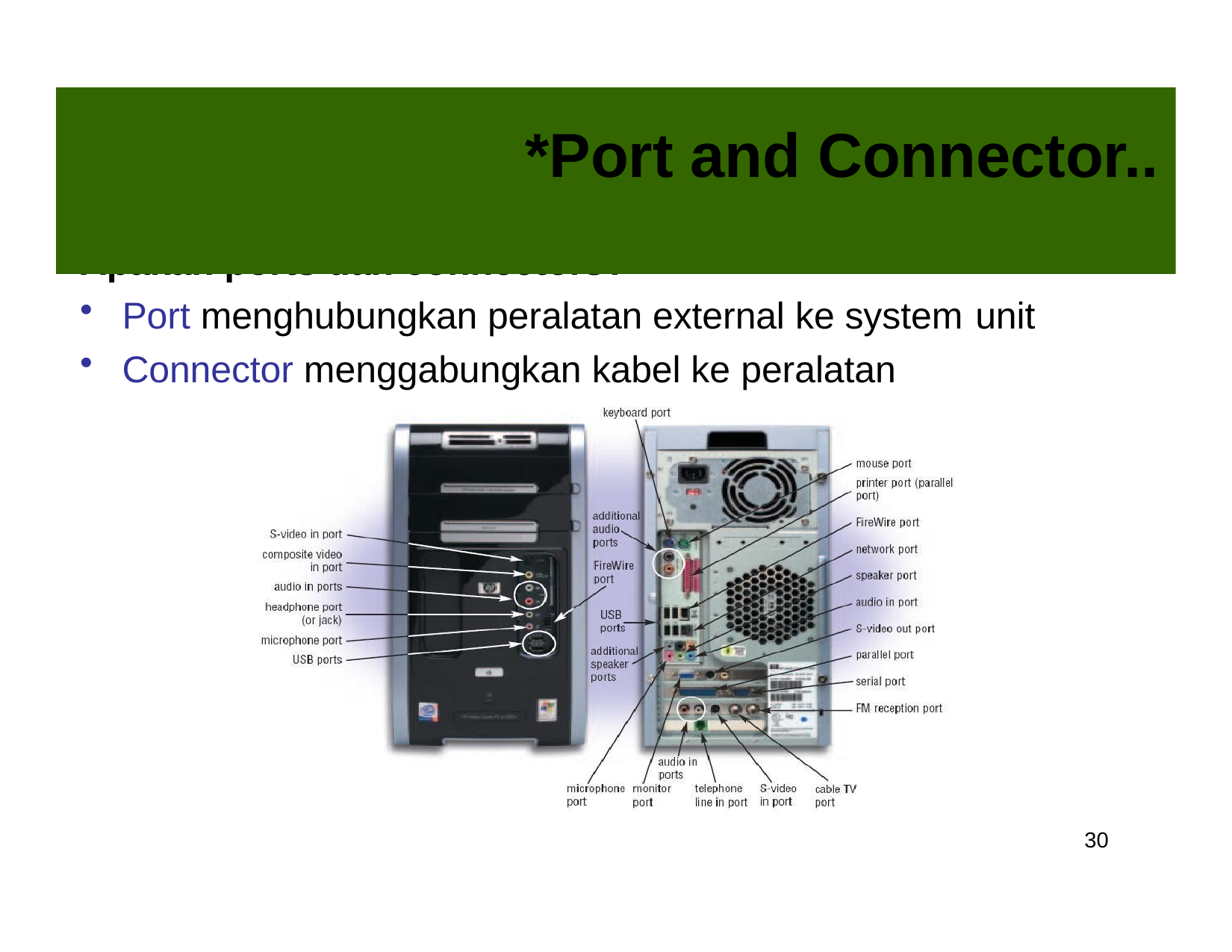

# *Port and Connector..
Apakah ports dan connectors?
Port menghubungkan peralatan external ke system unit
Connector menggabungkan kabel ke peralatan

30